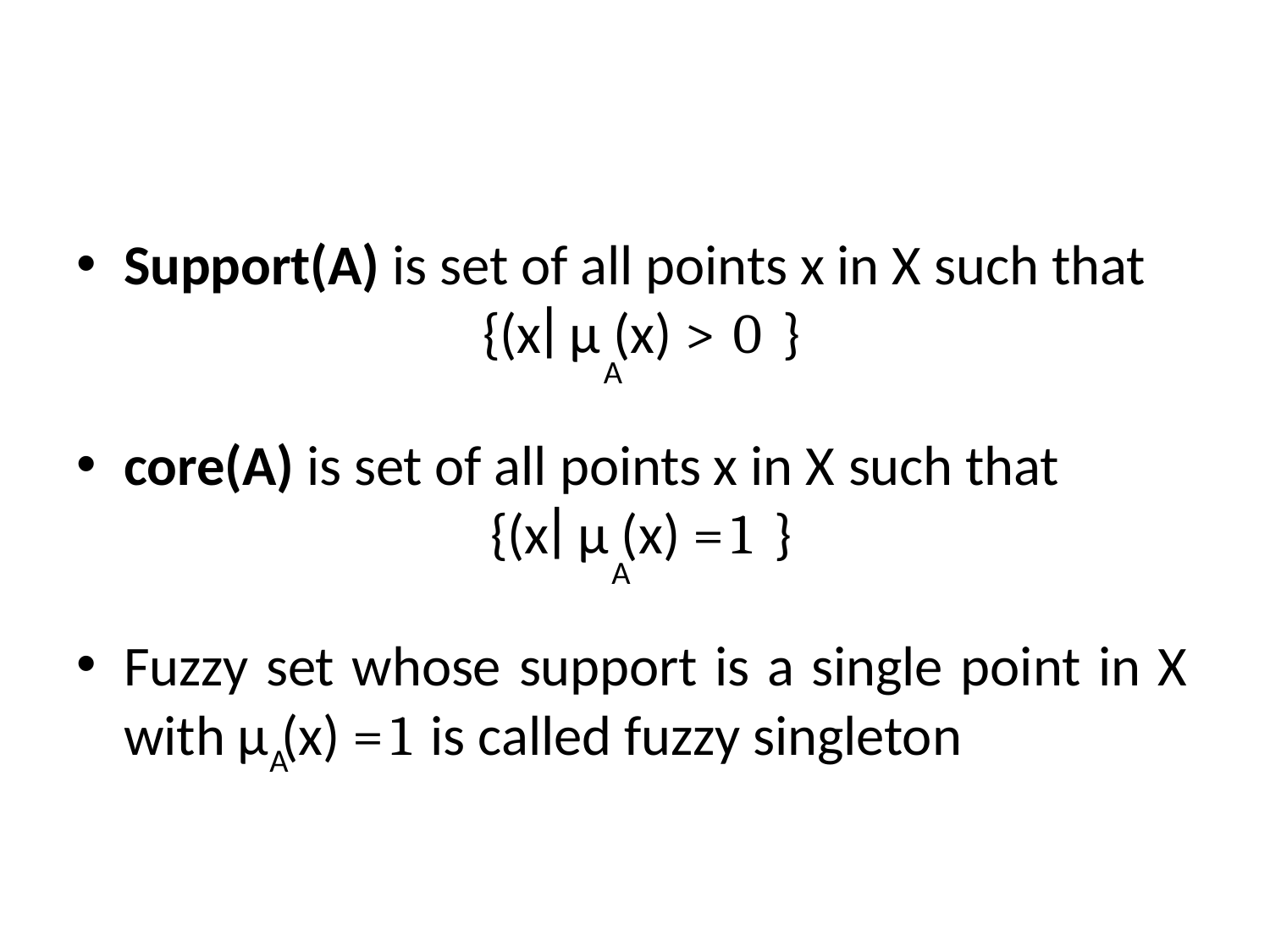

Support(A) is set of all points x in X such that
{(x∣ µ (x) > 0 }
A

core(A) is set of all points x in X such that
{(x∣ µ (x) =1 }
A

Fuzzy set whose support is a single point in X
with µ (x) =1 is called fuzzy singleton
A